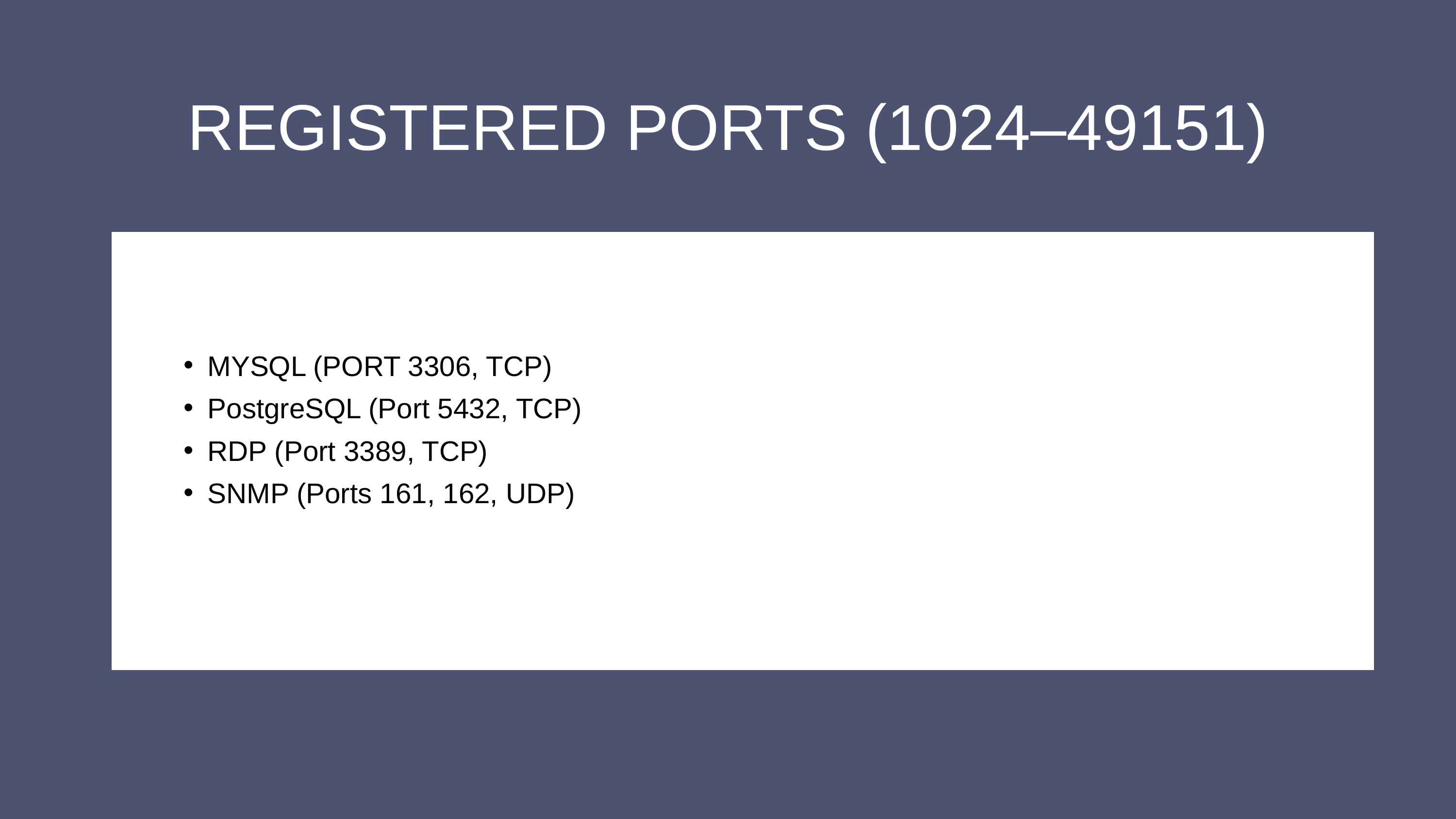

REGISTERED PORTS (1024–49151)

MYSQL (PORT 3306, TCP)
PostgreSQL (Port 5432, TCP)
RDP (Port 3389, TCP)
SNMP (Ports 161, 162, UDP)